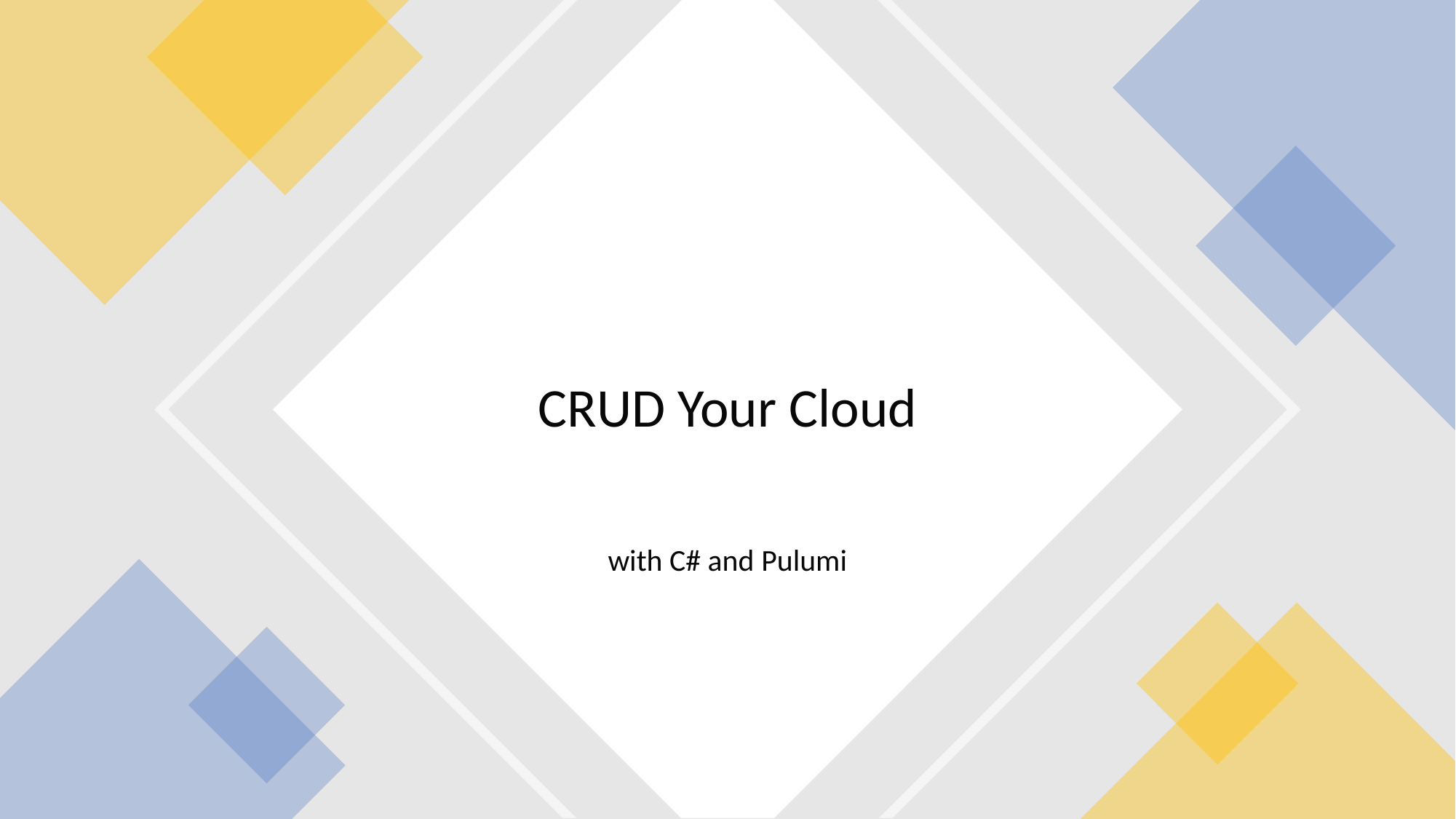

# CRUD Your Cloud
with C# and Pulumi